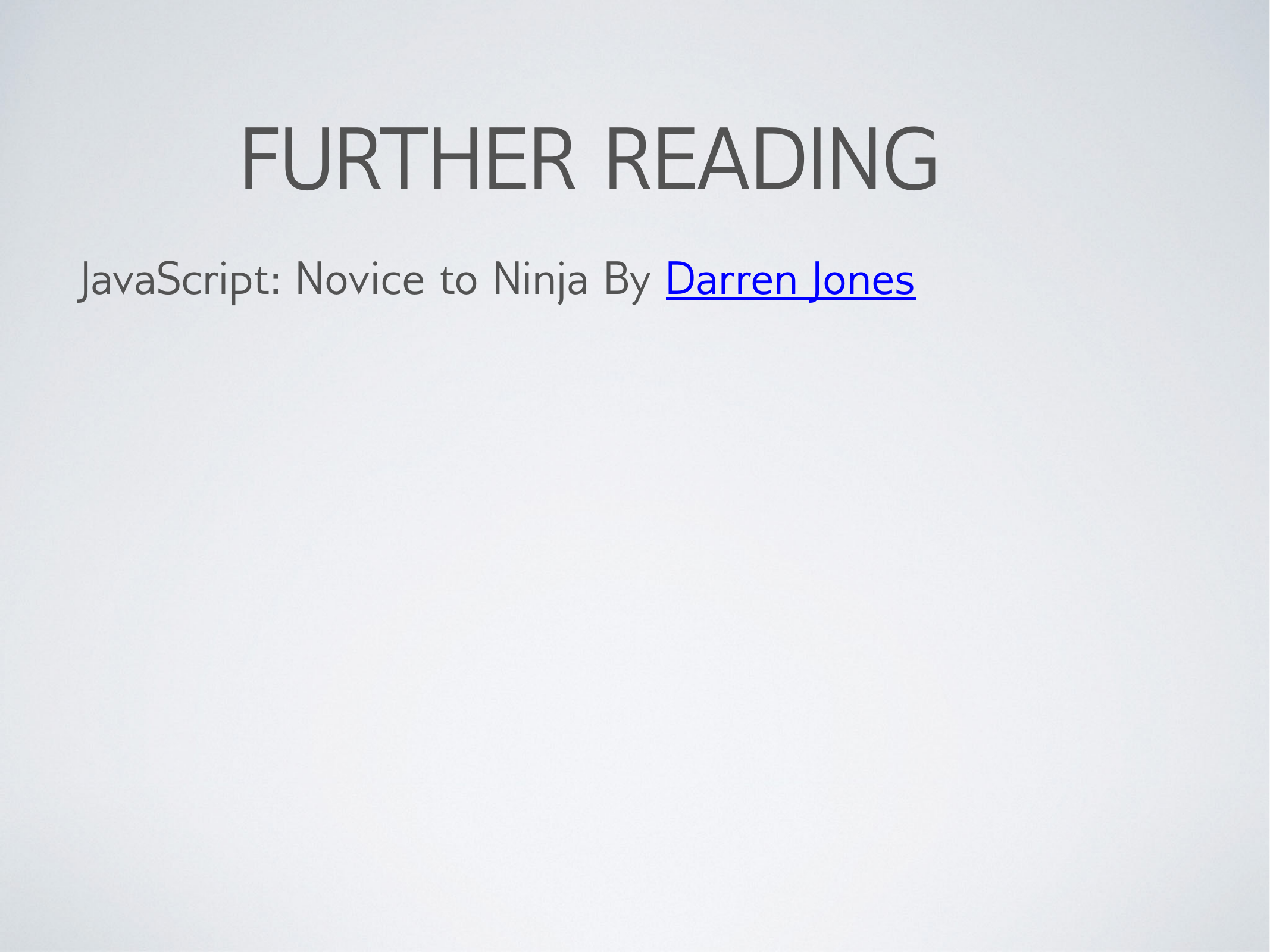

# further reading
JavaScript: Novice to Ninja By Darren Jones